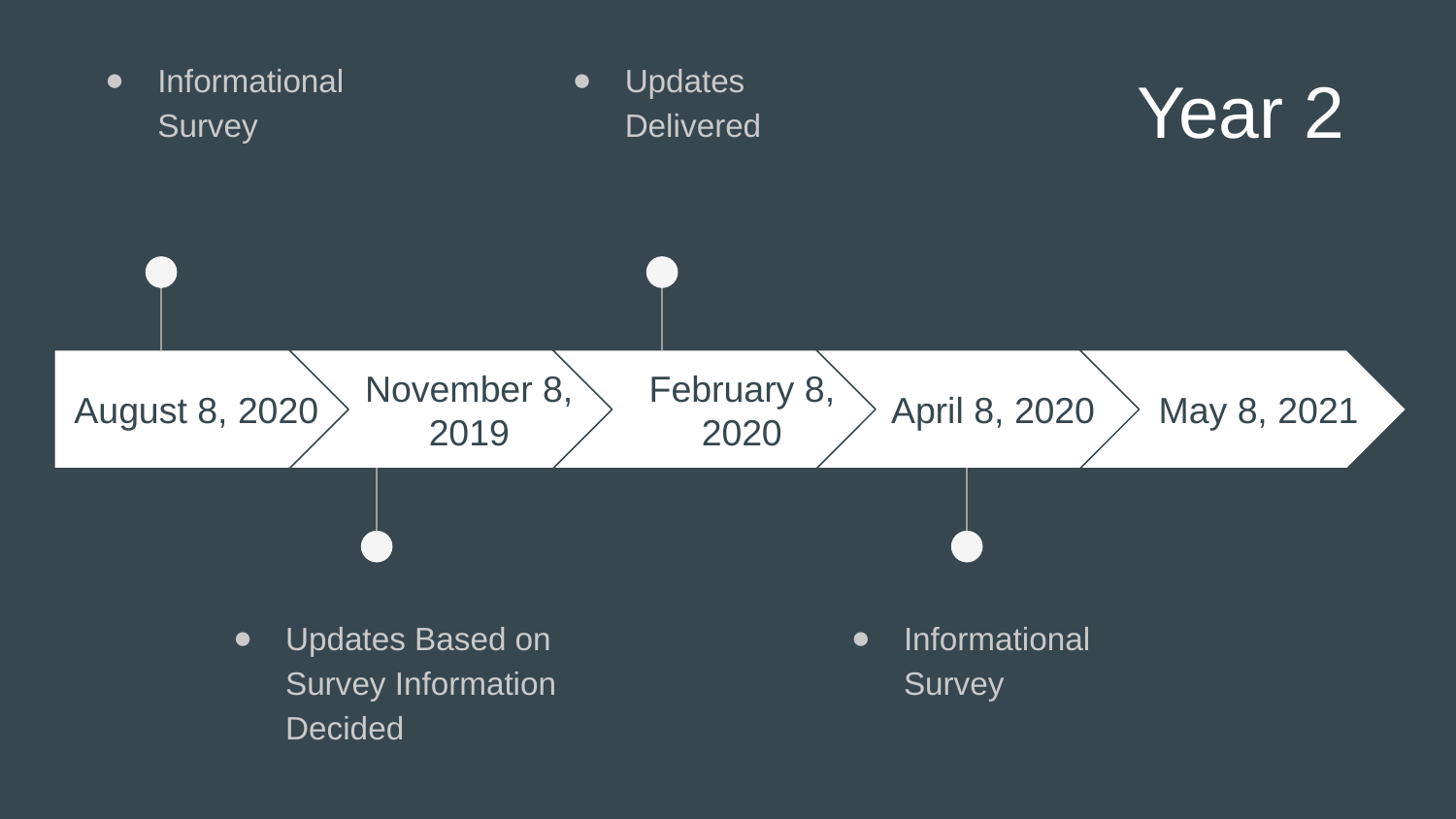

Informational Survey
Updates Delivered
Year 2

August 8, 2020
November 8, 2019
February 8, 2020
April 8, 2020
May 8, 2021

Updates Based on Survey Information Decided
Informational Survey